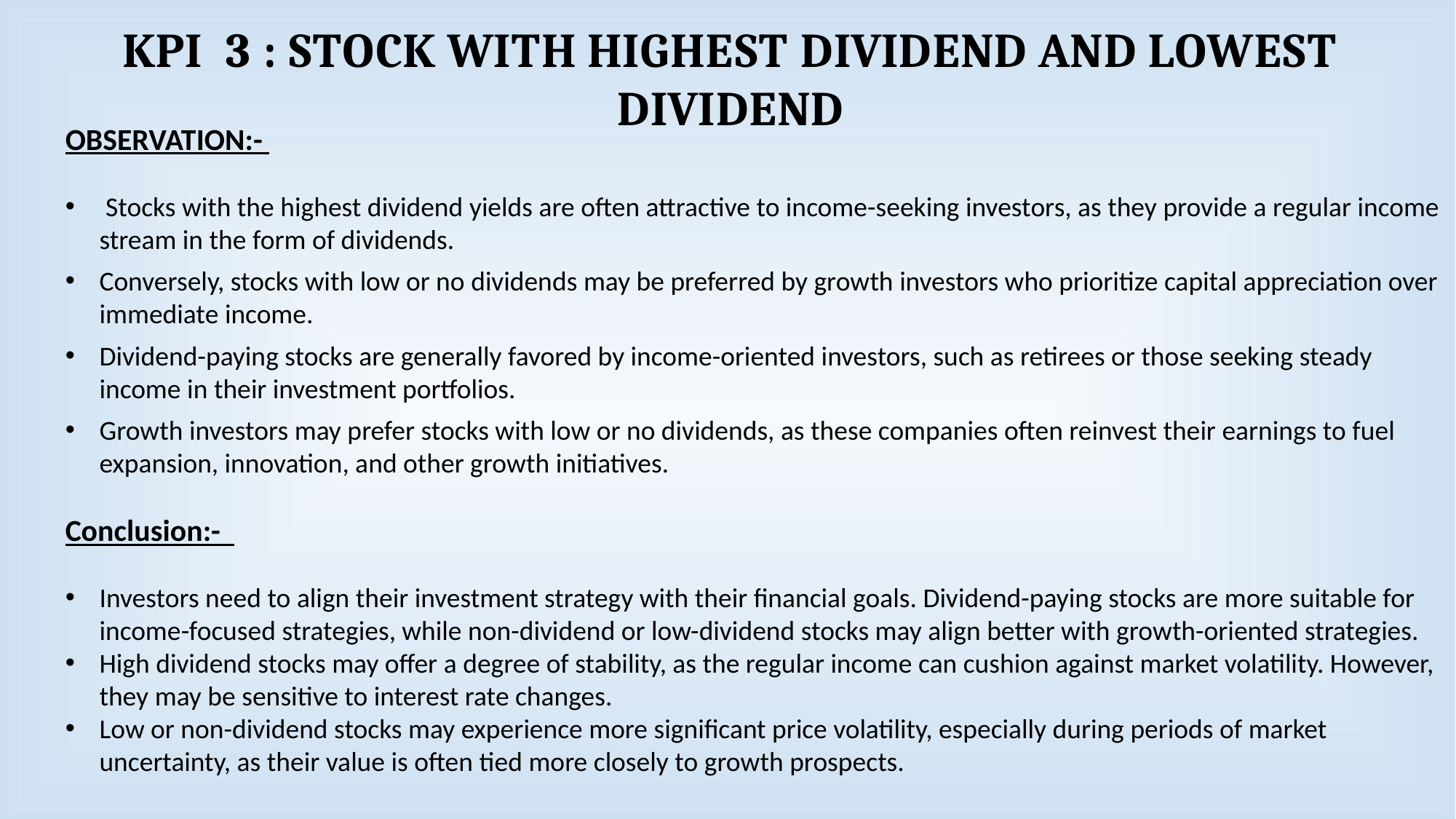

KPI  3 : STOCK WITH HIGHEST DIVIDEND AND LOWEST DIVIDEND
OBSERVATION:-

 Stocks with the highest dividend yields are often attractive to income-seeking investors, as they provide a regular income stream in the form of dividends.
Conversely, stocks with low or no dividends may be preferred by growth investors who prioritize capital appreciation over immediate income.
Dividend-paying stocks are generally favored by income-oriented investors, such as retirees or those seeking steady income in their investment portfolios.
Growth investors may prefer stocks with low or no dividends, as these companies often reinvest their earnings to fuel expansion, innovation, and other growth initiatives.

Conclusion:-

Investors need to align their investment strategy with their financial goals. Dividend-paying stocks are more suitable for income-focused strategies, while non-dividend or low-dividend stocks may align better with growth-oriented strategies.
High dividend stocks may offer a degree of stability, as the regular income can cushion against market volatility. However, they may be sensitive to interest rate changes.
Low or non-dividend stocks may experience more significant price volatility, especially during periods of market uncertainty, as their value is often tied more closely to growth prospects.